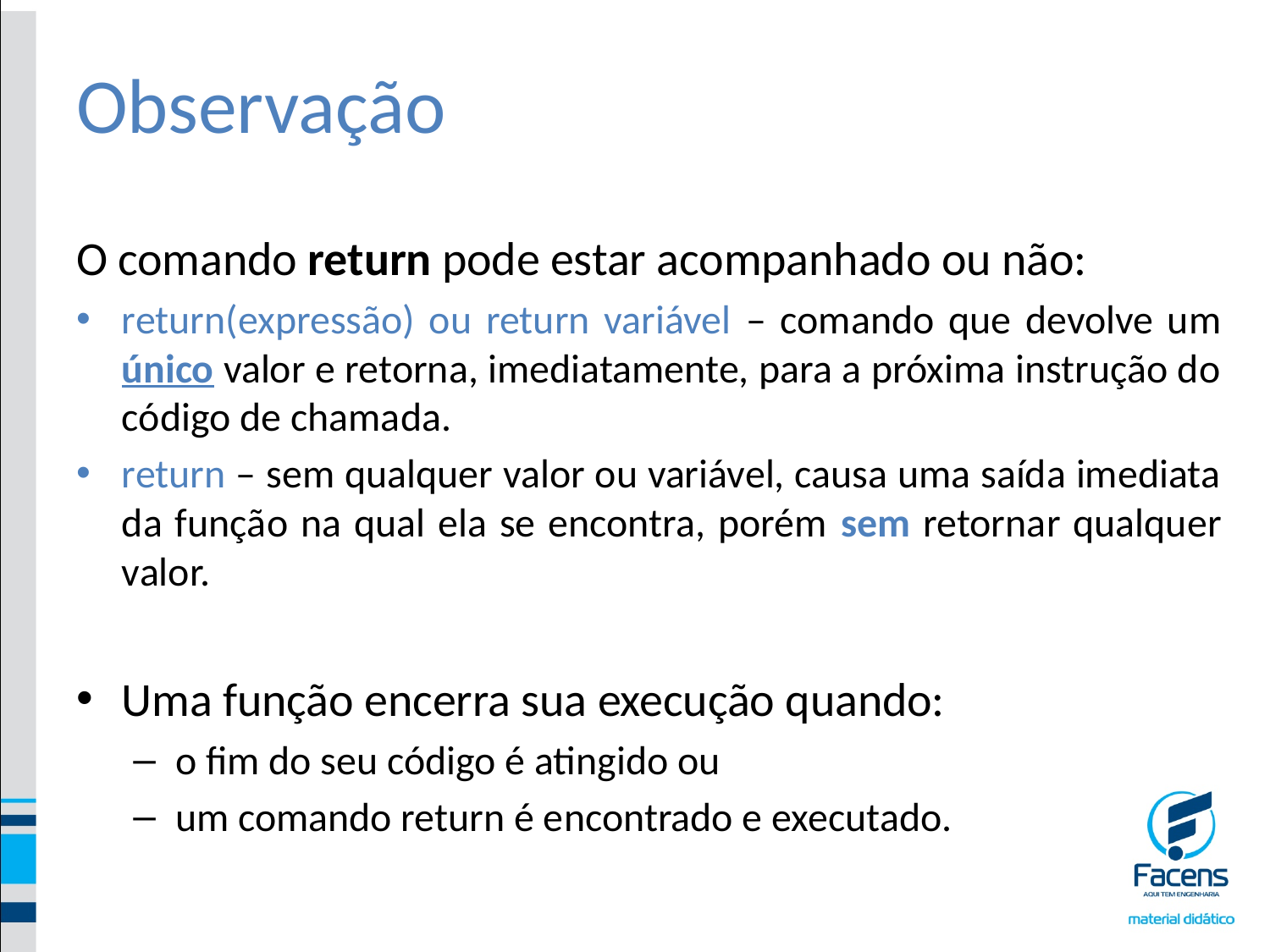

# Observação
O comando return pode estar acompanhado ou não:
return(expressão) ou return variável – comando que devolve um único valor e retorna, imediatamente, para a próxima instrução do código de chamada.
return – sem qualquer valor ou variável, causa uma saída imediata da função na qual ela se encontra, porém sem retornar qualquer valor.

Uma função encerra sua execução quando:
o fim do seu código é atingido ou
um comando return é encontrado e executado.